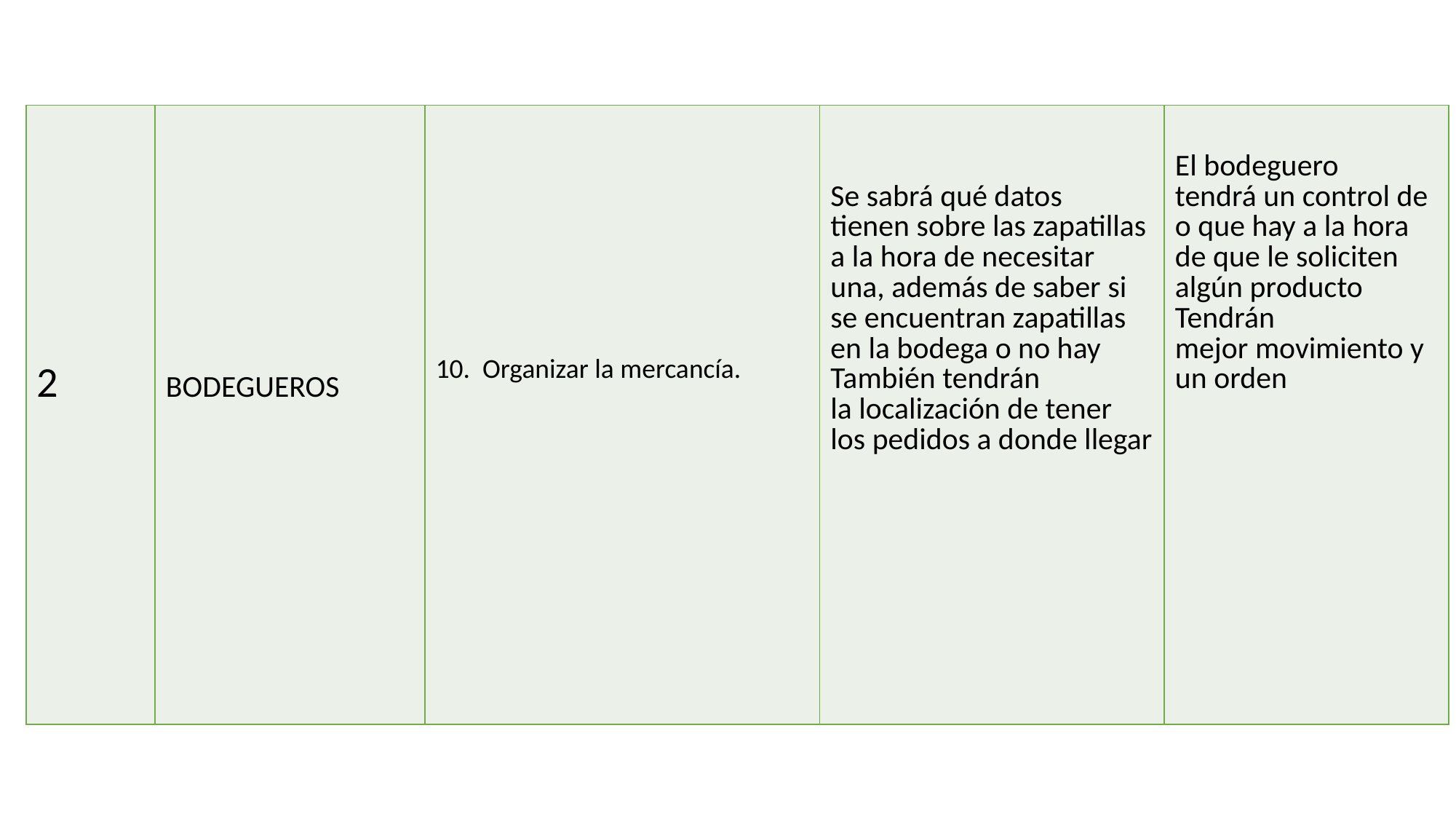

| 2 | BODEGUEROS | 10.  Organizar la mercancía. | Se sabrá qué datos tienen sobre las zapatillas a la hora de necesitar una, además de saber si se encuentran zapatillas en la bodega o no hay  También tendrán la localización de tener los pedidos a donde llegar | El bodeguero tendrá un control de o que hay a la hora de que le soliciten algún producto  Tendrán mejor movimiento y un orden |
| --- | --- | --- | --- | --- |